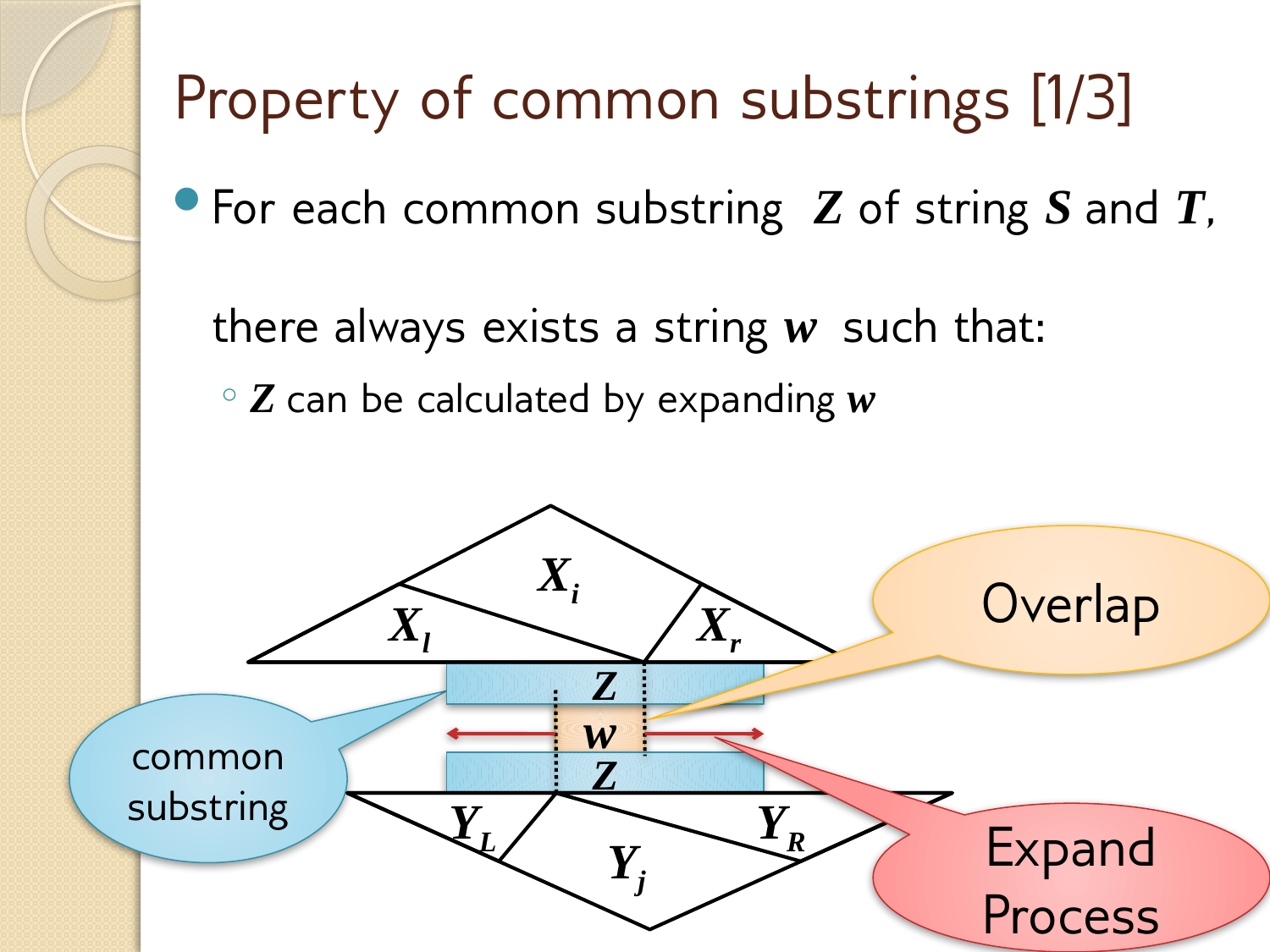

# Property of common substrings [1/3]
For each common substring  Z of string S and T,
there always exists a string w   such that:
Z can be calculated by expanding w

Z

Xi
Xl
Xr
Z
YL
YR
Yj
w
Overlap
common substring
Expand Process